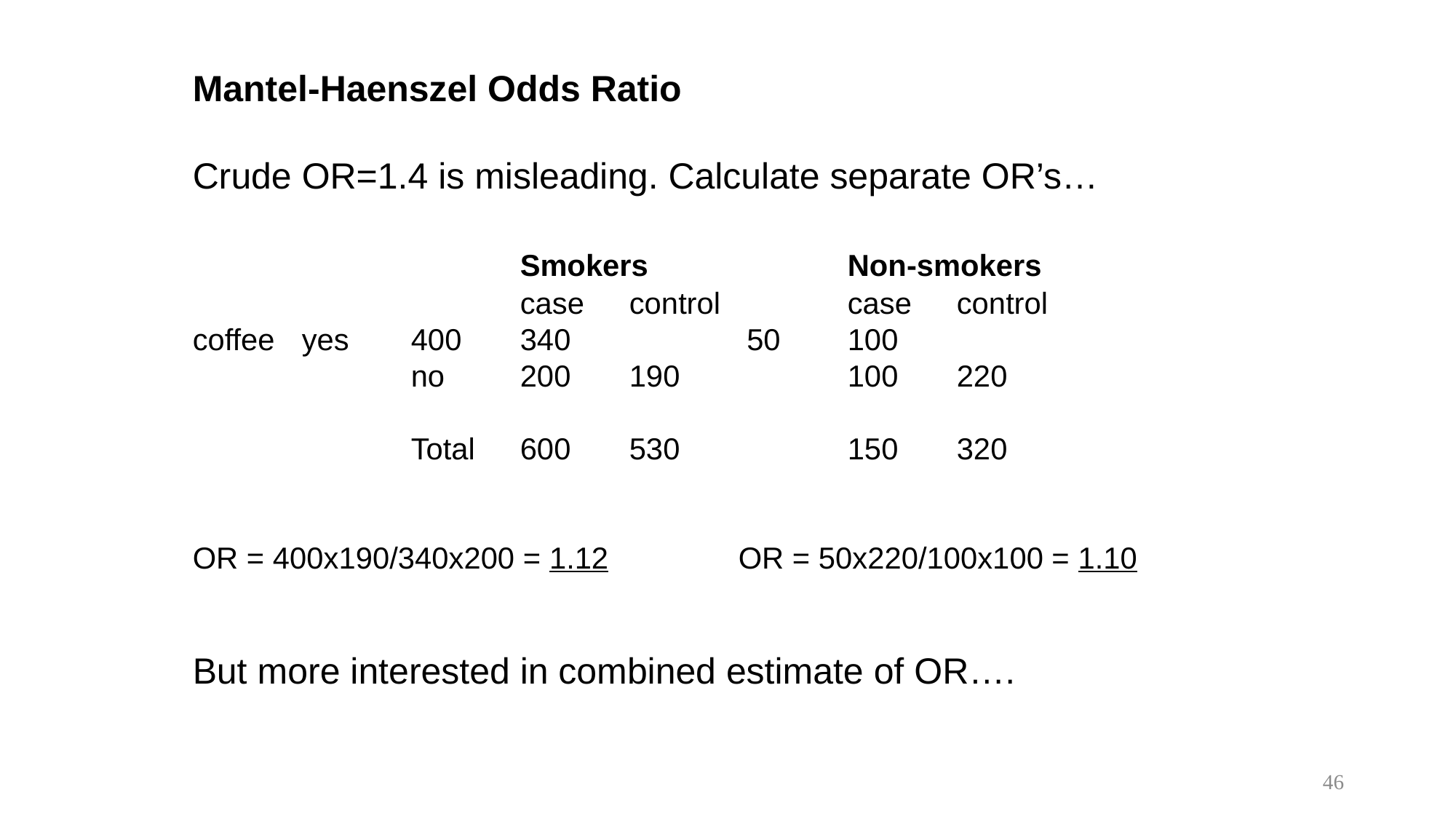

Mantel-Haenszel Odds Ratio

Crude OR=1.4 is misleading. Calculate separate OR’s…

			Smokers		Non-smokers
			case	control		case	control
coffee	yes	400	340		 50	100
		no	200	190		100	220

		Total	600	530		150	320

OR = 400x190/340x200 = 1.12		OR = 50x220/100x100 = 1.10

But more interested in combined estimate of OR….
46